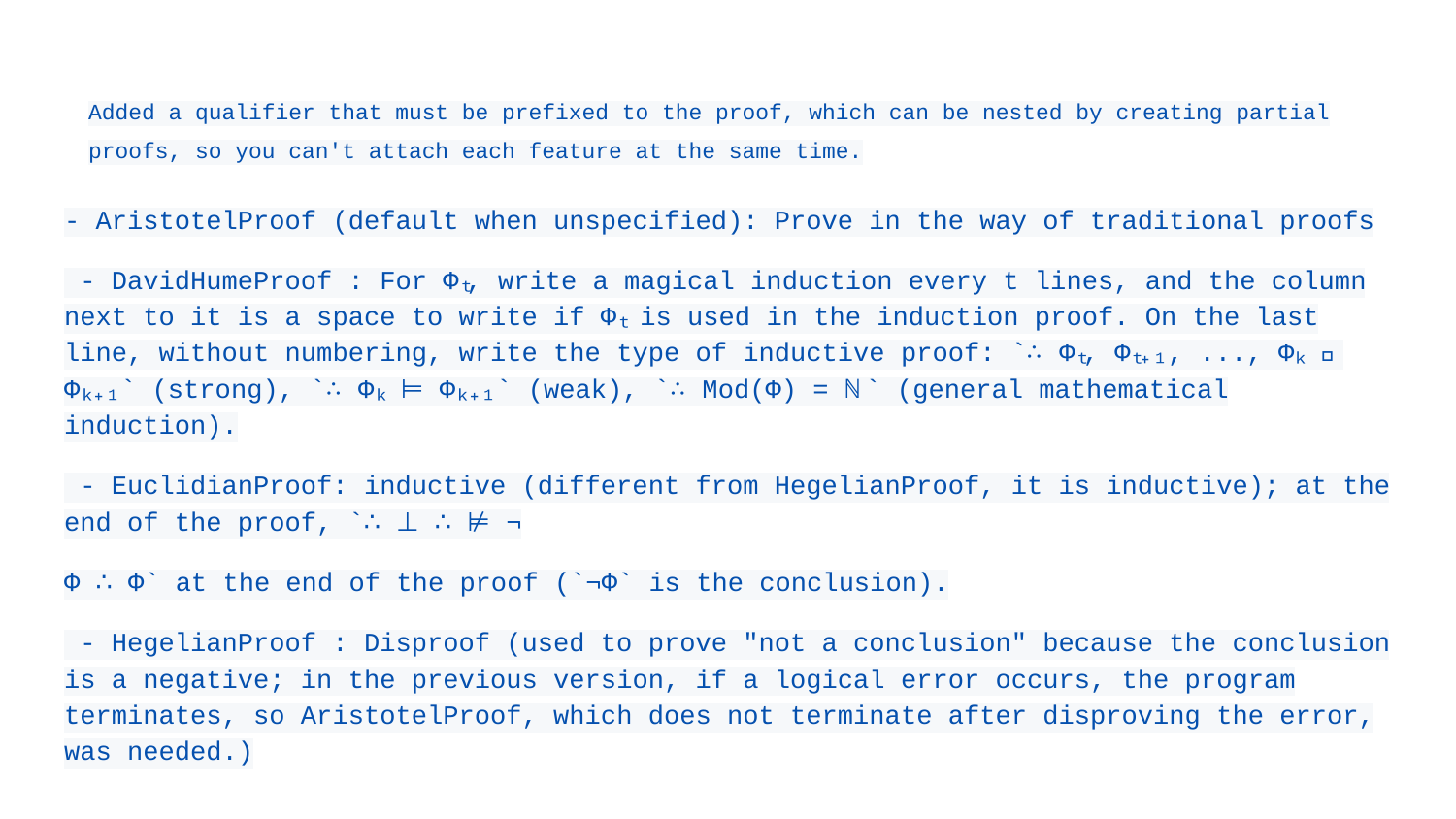

# Added a qualifier that must be prefixed to the proof, which can be nested by creating partial proofs, so you can't attach each feature at the same time.
- AristotelProof (default when unspecified): Prove in the way of traditional proofs
 - DavidHumeProof : For Φₜ, write a magical induction every t lines, and the column next to it is a space to write if Φₜ is used in the induction proof. On the last line, without numbering, write the type of inductive proof: `∴ Φₜ, Φₜ₊₁, ..., Φₖ ⊨ Φₖ₊₁` (strong), `∴ Φₖ ⊨ Φₖ₊₁` (weak), `∴ Mod(Φ) = ℕ` (general mathematical induction).
 - EuclidianProof: inductive (different from HegelianProof, it is inductive); at the end of the proof, `∴ ⊥ ∴ ⊭ ¬
Φ ∴ Φ` at the end of the proof (`¬Φ` is the conclusion).
 - HegelianProof : Disproof (used to prove "not a conclusion" because the conclusion is a negative; in the previous version, if a logical error occurs, the program terminates, so AristotelProof, which does not terminate after disproving the error, was needed.)